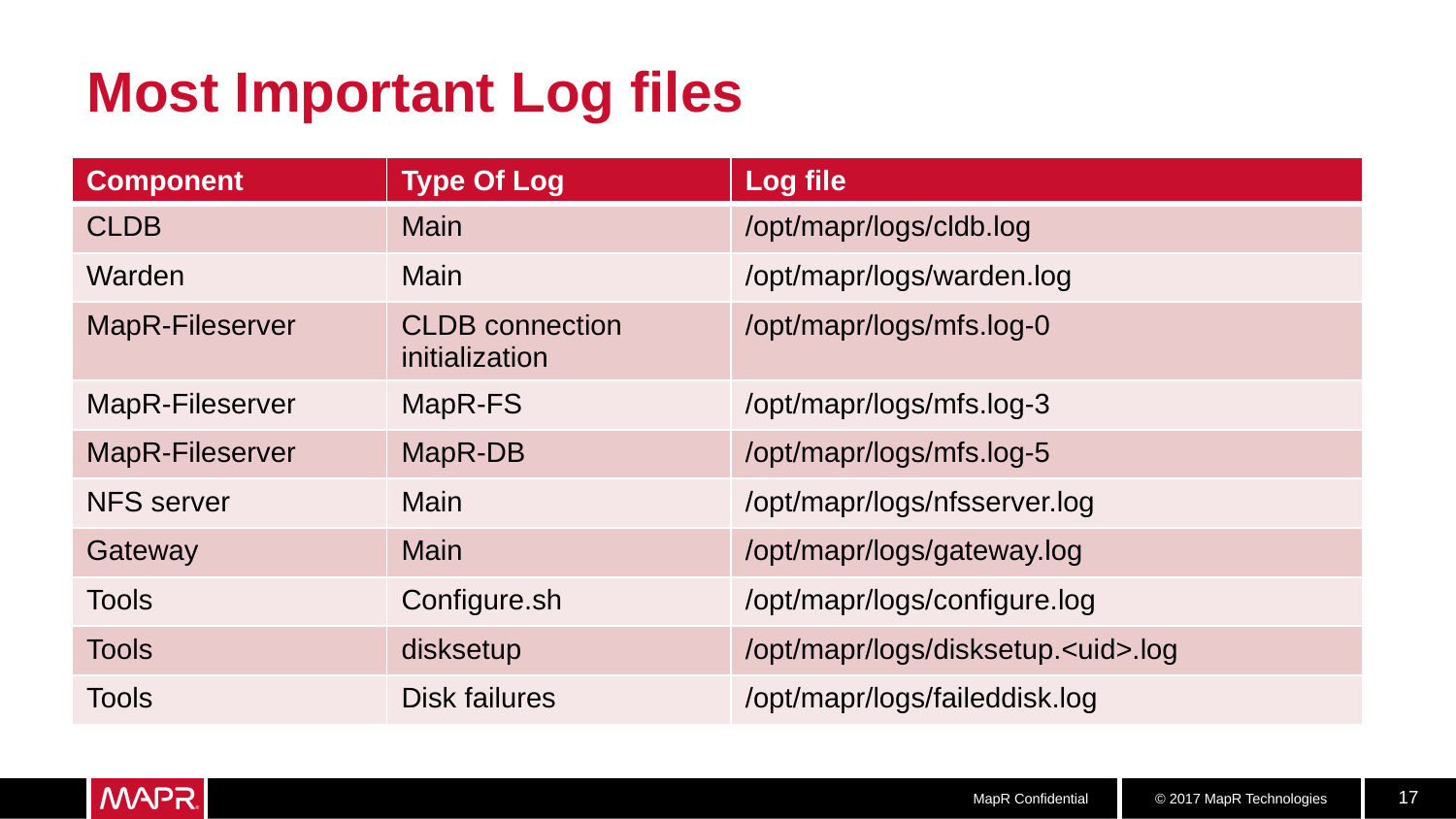

# Most Important Log files
| Component | Type Of Log | Log file |
| --- | --- | --- |
| CLDB | Main | /opt/mapr/logs/cldb.log |
| Warden | Main | /opt/mapr/logs/warden.log |
| MapR-Fileserver | CLDB connection initialization | /opt/mapr/logs/mfs.log-0 |
| MapR-Fileserver | MapR-FS | /opt/mapr/logs/mfs.log-3 |
| MapR-Fileserver | MapR-DB | /opt/mapr/logs/mfs.log-5 |
| NFS server | Main | /opt/mapr/logs/nfsserver.log |
| Gateway | Main | /opt/mapr/logs/gateway.log |
| Tools | Configure.sh | /opt/mapr/logs/configure.log |
| Tools | disksetup | /opt/mapr/logs/disksetup.<uid>.log |
| Tools | Disk failures | /opt/mapr/logs/faileddisk.log |